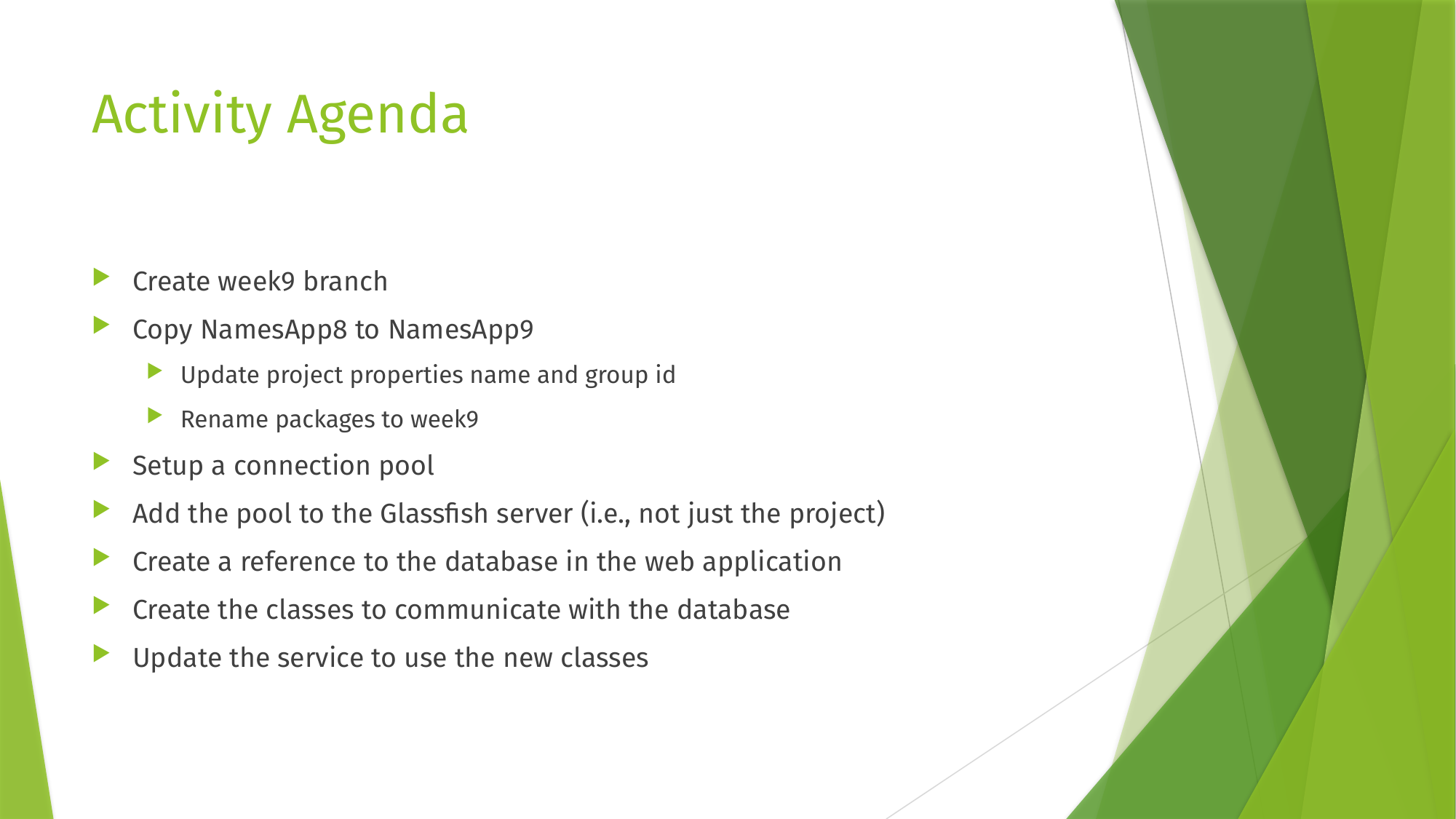

# Activity Agenda
Create week9 branch
Copy NamesApp8 to NamesApp9
Update project properties name and group id
Rename packages to week9
Setup a connection pool
Add the pool to the Glassfish server (i.e., not just the project)
Create a reference to the database in the web application
Create the classes to communicate with the database
Update the service to use the new classes